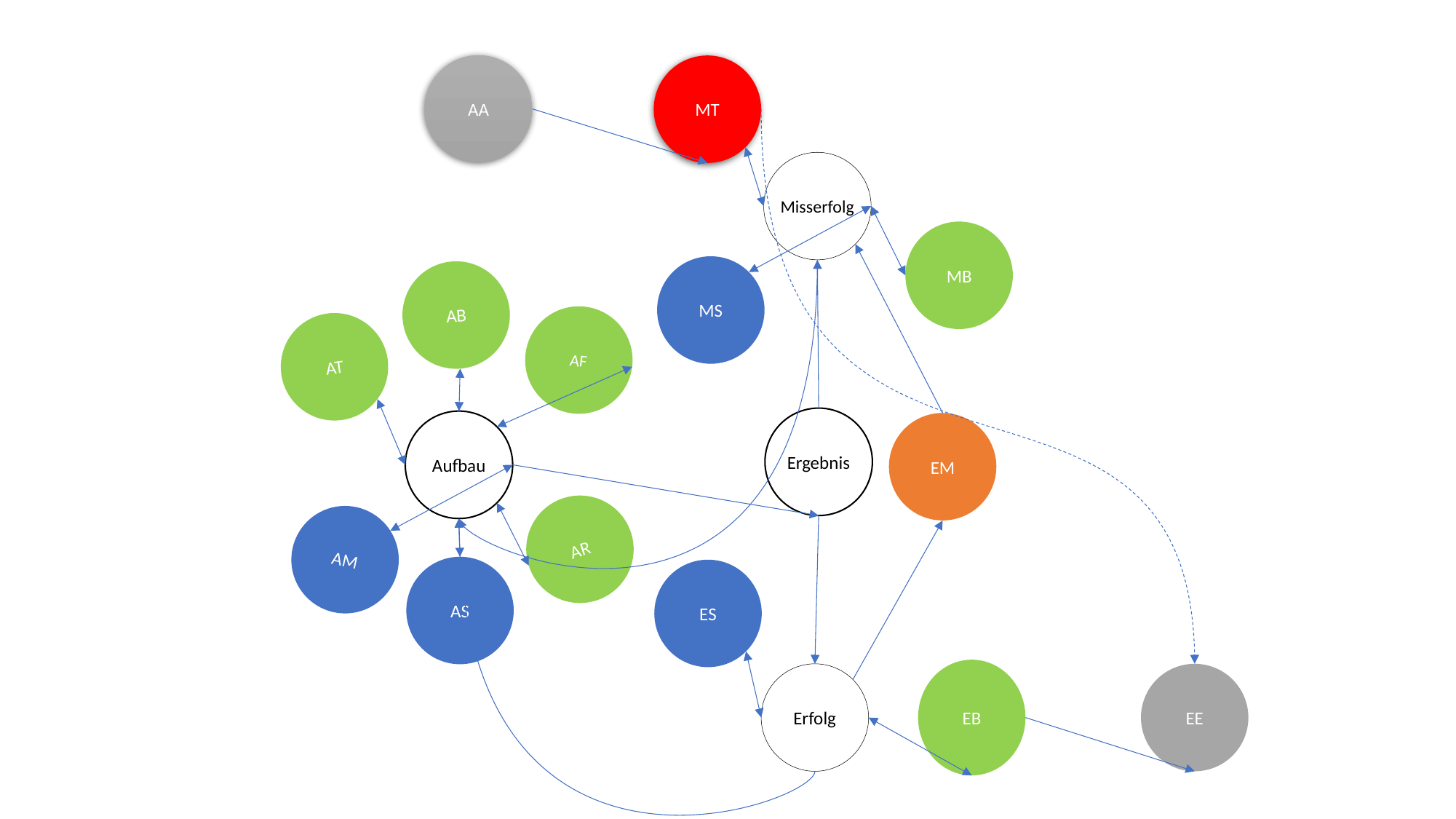

AA
MT
Misserfolg
MB
MS
AB
AF
AT
Ergebnis
Aufbau
EM
AR
AM
AS
ES
EB
EE
Erfolg